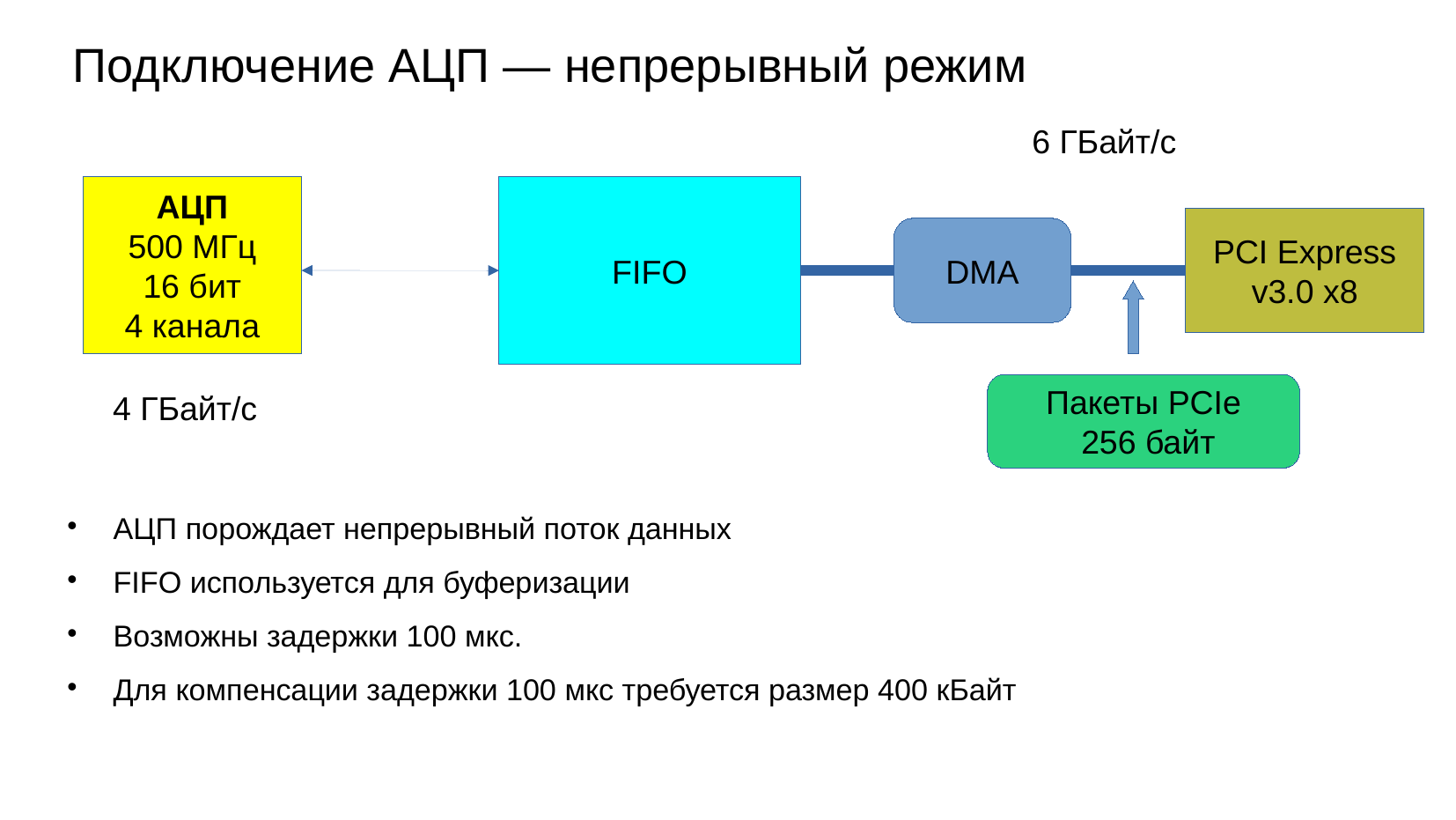

Подключение АЦП — непрерывный режим
6 ГБайт/c
АЦП
500 МГц
16 бит
4 канала
FIFO
PCI Express
v3.0 x8
DMA

Пакеты PCIe
 256 байт
4 ГБайт/c
АЦП порождает непрерывный поток данных
FIFO используется для буферизации
Возможны задержки 100 мкс.
Для компенсации задержки 100 мкс требуется размер 400 кБайт